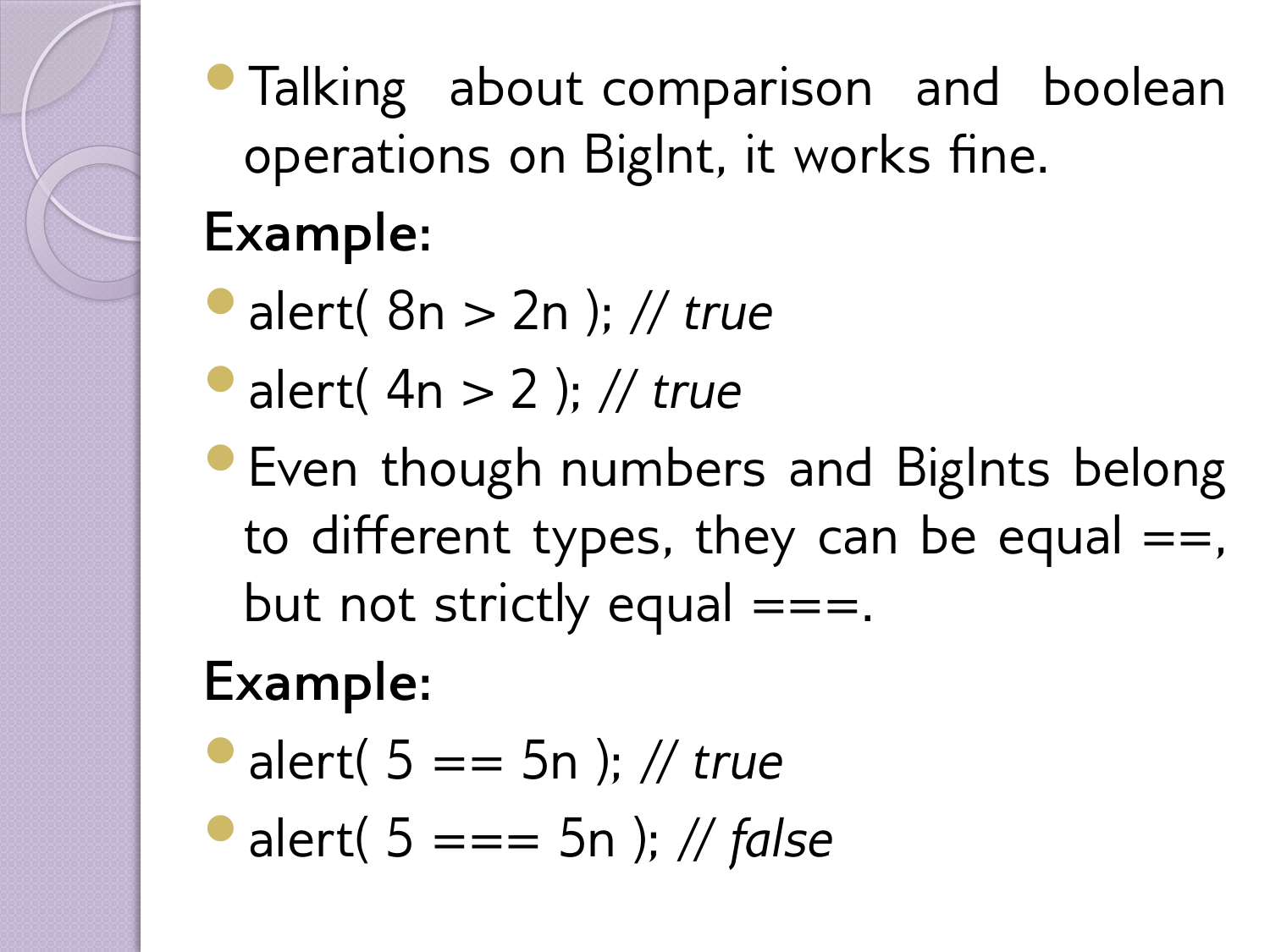

Talking about comparison and boolean operations on BigInt, it works fine.
Example:
alert( 8n > 2n ); // true
alert( 4n > 2 ); // true
Even though numbers and BigInts belong to different types, they can be equal ==, but not strictly equal ===.
Example:
alert( 5 == 5n ); // true
alert( 5 === 5n ); // false